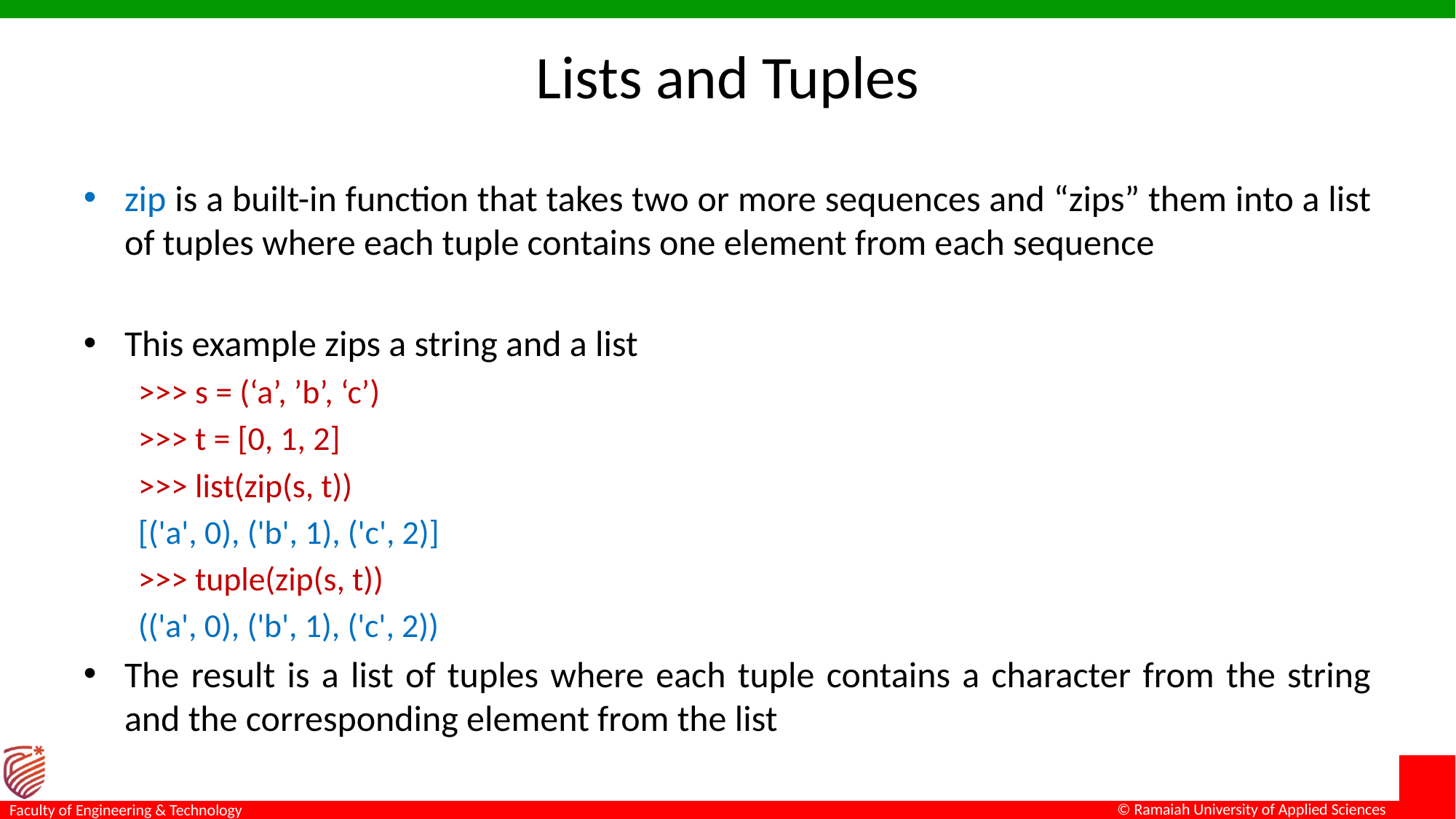

# Lists and Tuples
zip is a built-in function that takes two or more sequences and “zips” them into a list of tuples where each tuple contains one element from each sequence

This example zips a string and a list
>>> s = (‘a’, ’b’, ‘c’)
>>> t = [0, 1, 2]
>>> list(zip(s, t))
[('a', 0), ('b', 1), ('c', 2)]
>>> tuple(zip(s, t))
(('a', 0), ('b', 1), ('c', 2))
The result is a list of tuples where each tuple contains a character from the string and the corresponding element from the list